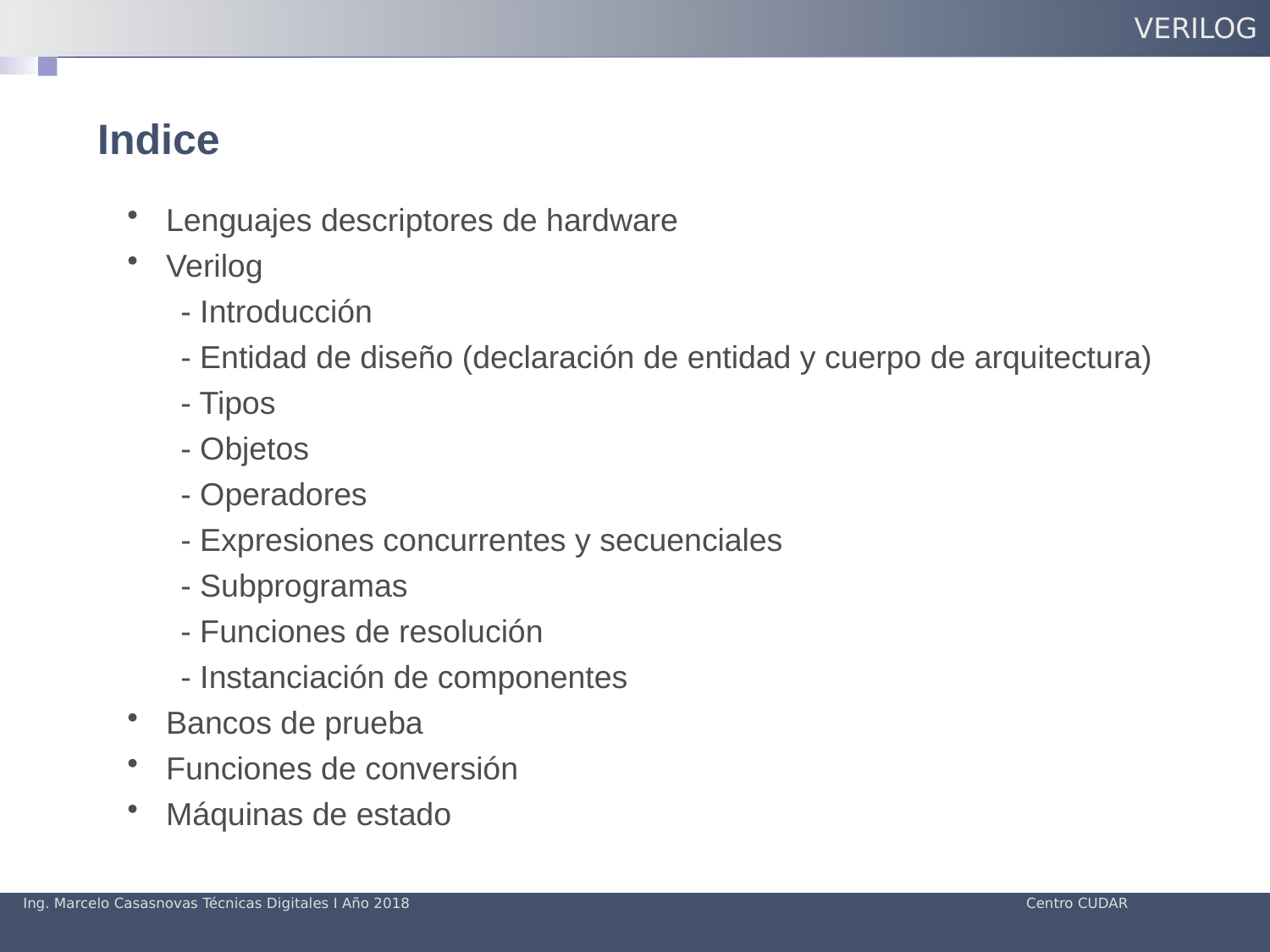

VERILOG
Indice
 Lenguajes descriptores de hardware
 Verilog
      - Introducción
      - Entidad de diseño (declaración de entidad y cuerpo de arquitectura)
      - Tipos
      - Objetos
      - Operadores
      - Expresiones concurrentes y secuenciales
      - Subprogramas
      - Funciones de resolución
      - Instanciación de componentes
 Bancos de prueba
 Funciones de conversión
 Máquinas de estado

Ing. Marcelo Casasnovas Técnicas Digitales I Año 2018                                                                                                                                           Centro CUDAR